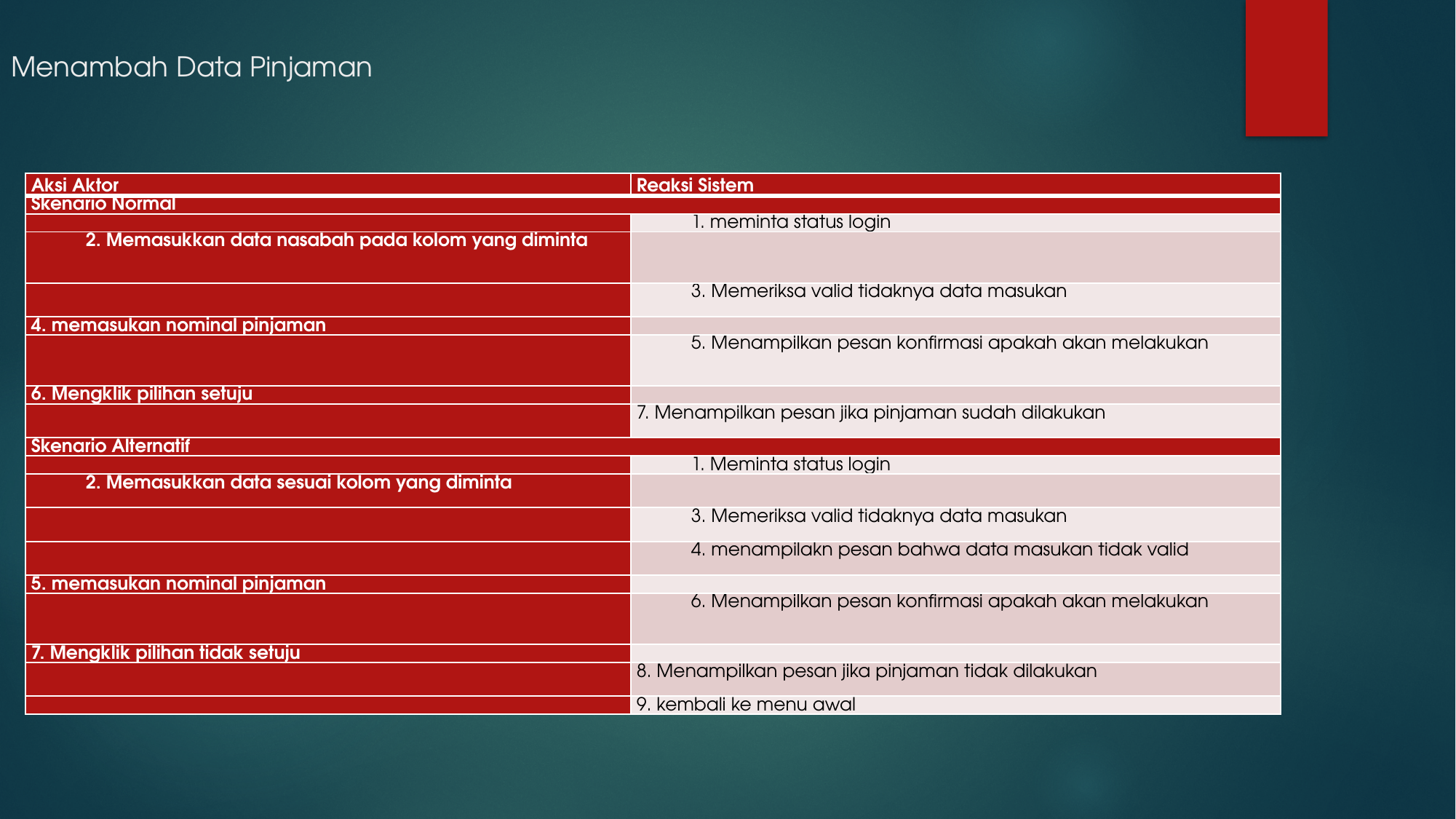

# Menambah Data Pinjaman
| Aksi Aktor | Reaksi Sistem |
| --- | --- |
| Skenario Normal |  |
|  | 1. meminta status login |
| 2. Memasukkan data nasabah pada kolom yang diminta |  |
|  | 3. Memeriksa valid tidaknya data masukan |
| 4. memasukan nominal pinjaman |  |
|  | 5. Menampilkan pesan konfirmasi apakah akan melakukan |
| 6. Mengklik pilihan setuju |  |
|  | 7. Menampilkan pesan jika pinjaman sudah dilakukan |
| Skenario Alternatif |  |
|  | 1. Meminta status login |
| 2. Memasukkan data sesuai kolom yang diminta |  |
|  | 3. Memeriksa valid tidaknya data masukan |
|  | 4. menampilakn pesan bahwa data masukan tidak valid |
| 5. memasukan nominal pinjaman |  |
|  | 6. Menampilkan pesan konfirmasi apakah akan melakukan |
| 7. Mengklik pilihan tidak setuju |  |
|  | 8. Menampilkan pesan jika pinjaman tidak dilakukan |
|  | 9. kembali ke menu awal |